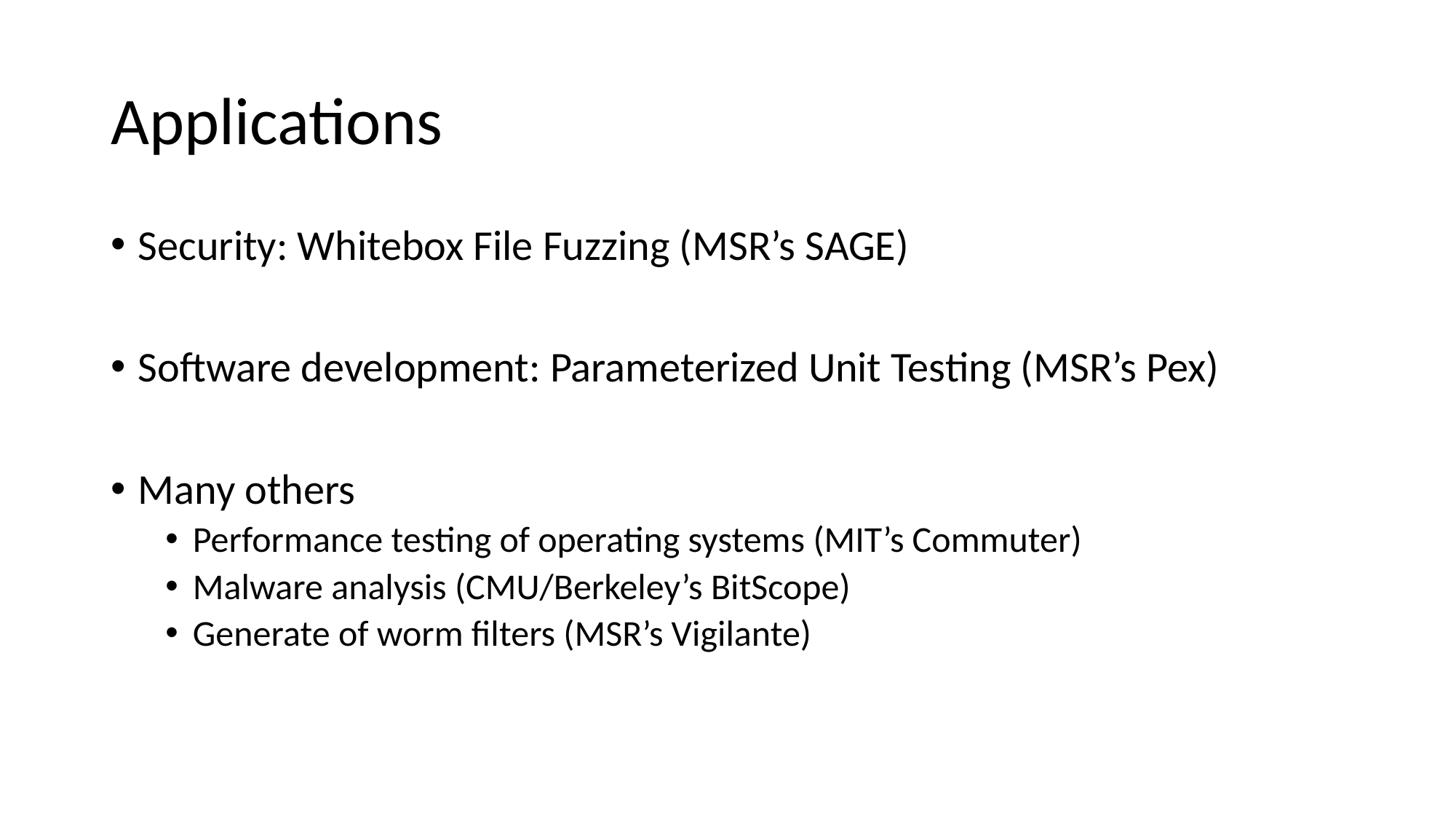

# Applications
Security: Whitebox File Fuzzing (MSR’s SAGE)

Software development: Parameterized Unit Testing (MSR’s Pex)

Many others
Performance testing of operating systems (MIT’s Commuter)
Malware analysis (CMU/Berkeley’s BitScope)
Generate of worm filters (MSR’s Vigilante)